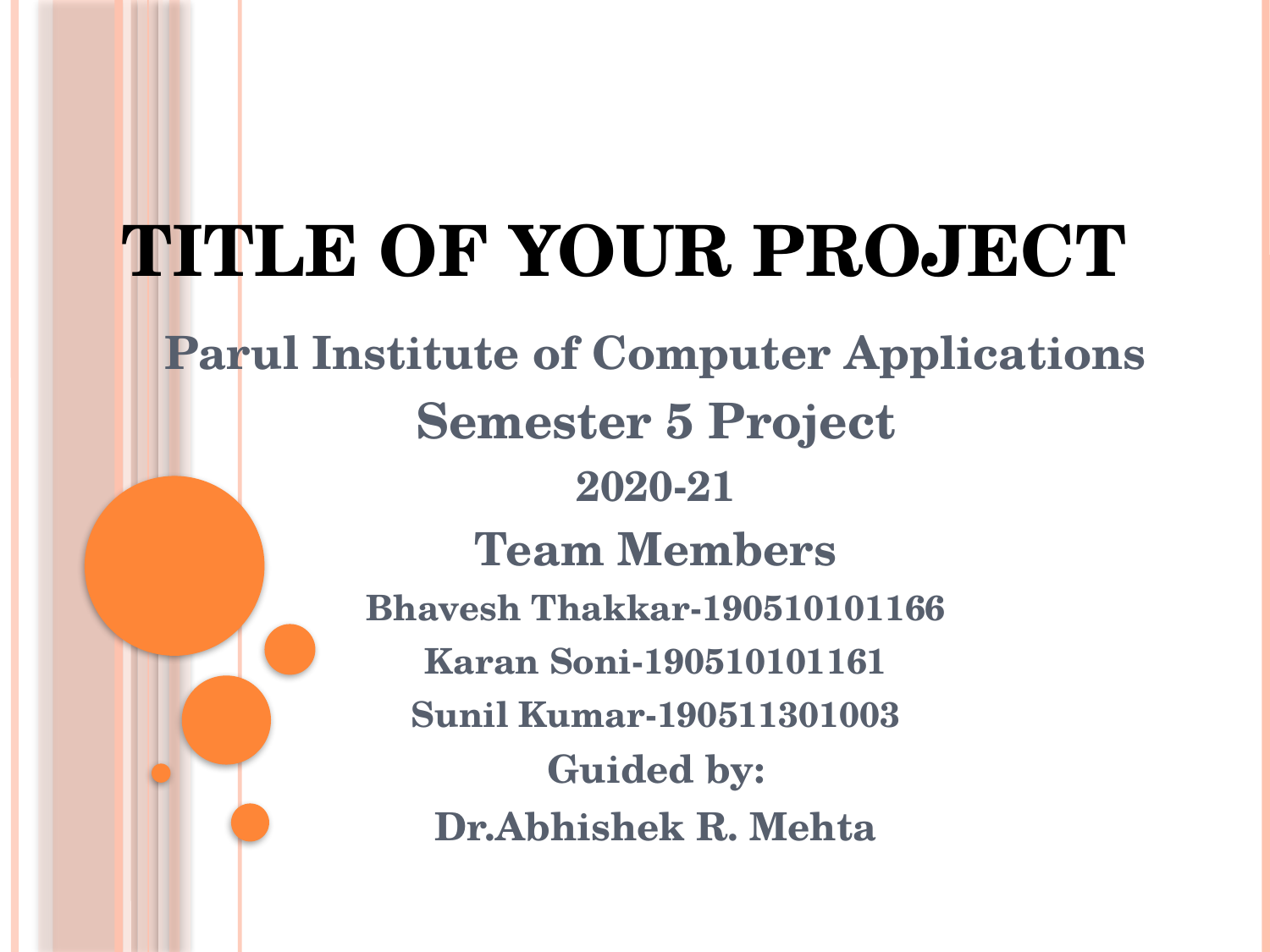

# Title of your project
Parul Institute of Computer Applications
Semester 5 Project
2020-21
Team Members
Bhavesh Thakkar-190510101166
Karan Soni-190510101161
Sunil Kumar-190511301003
Guided by:
Dr.Abhishek R. Mehta